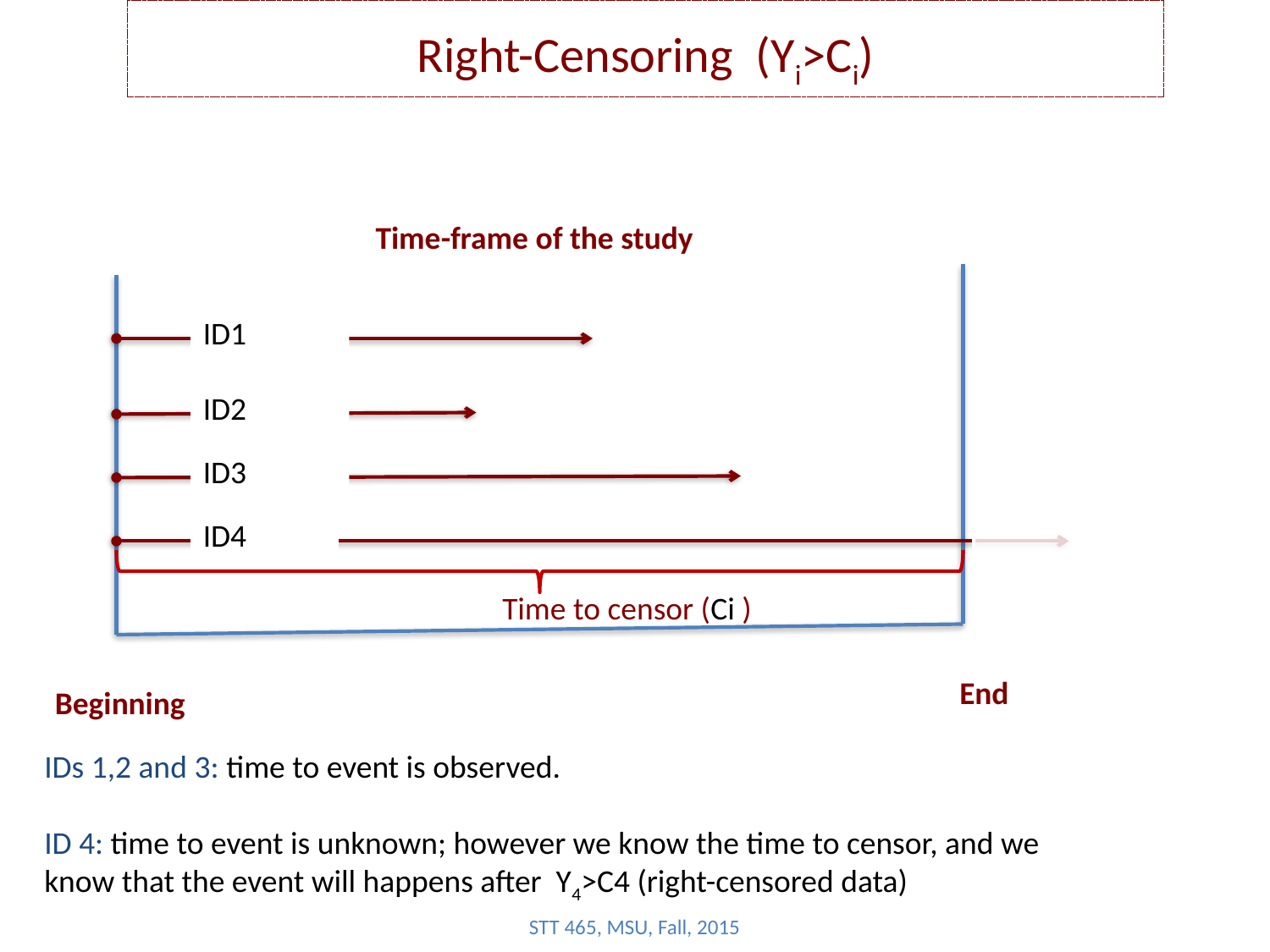

Right-Censoring  (Yi>Ci)
Time-frame of the study
ID1
ID2
ID3

Time to censor (Ci )
ID4
End
Beginning
IDs 1,2 and 3: time to event is observed.

ID 4: time to event is unknown; however we know the time to censor, and we know that the event will happens after  Y4>C4 (right-censored data)
STT 465, MSU, Fall, 2015